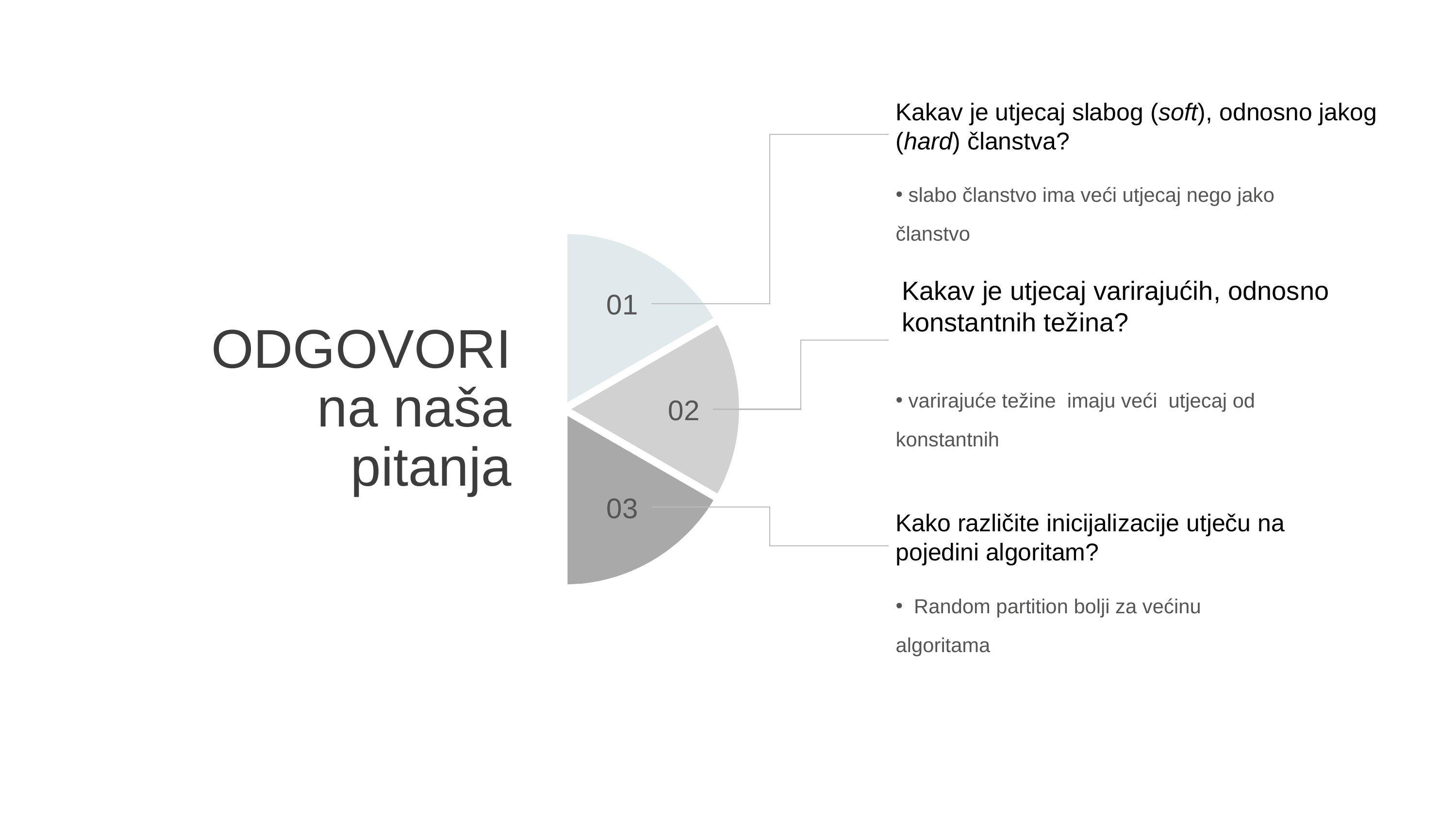

Kakav je utjecaj slabog (soft), odnosno jakog (hard) članstva?
 slabo članstvo ima veći utjecaj nego jako članstvo
Kakav je utjecaj varirajućih, odnosno konstantnih težina?

01
# ODGOVORI na naša pitanja
 varirajuće težine  imaju veći  utjecaj od konstantnih
02
03
Kako različite inicijalizacije utječu na pojedini algoritam?
  Random partition bolji za većinu algoritama